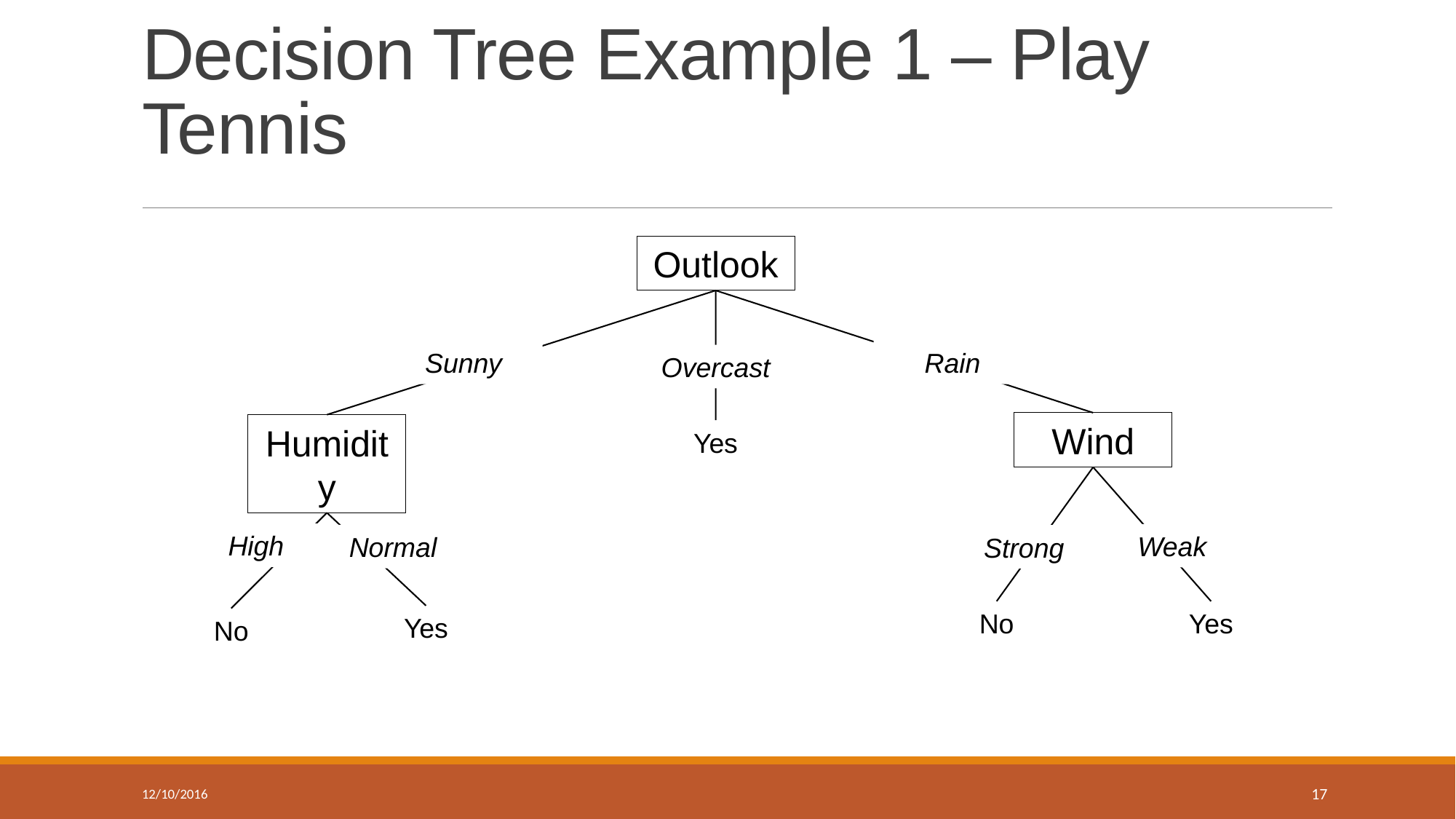

# Decision Tree Example 1 – Play Tennis
Outlook
Sunny
Rain
Overcast
Wind
Humidity
Yes
High
Weak
Normal
Strong
No
Yes
Yes
No
12/10/2016
17